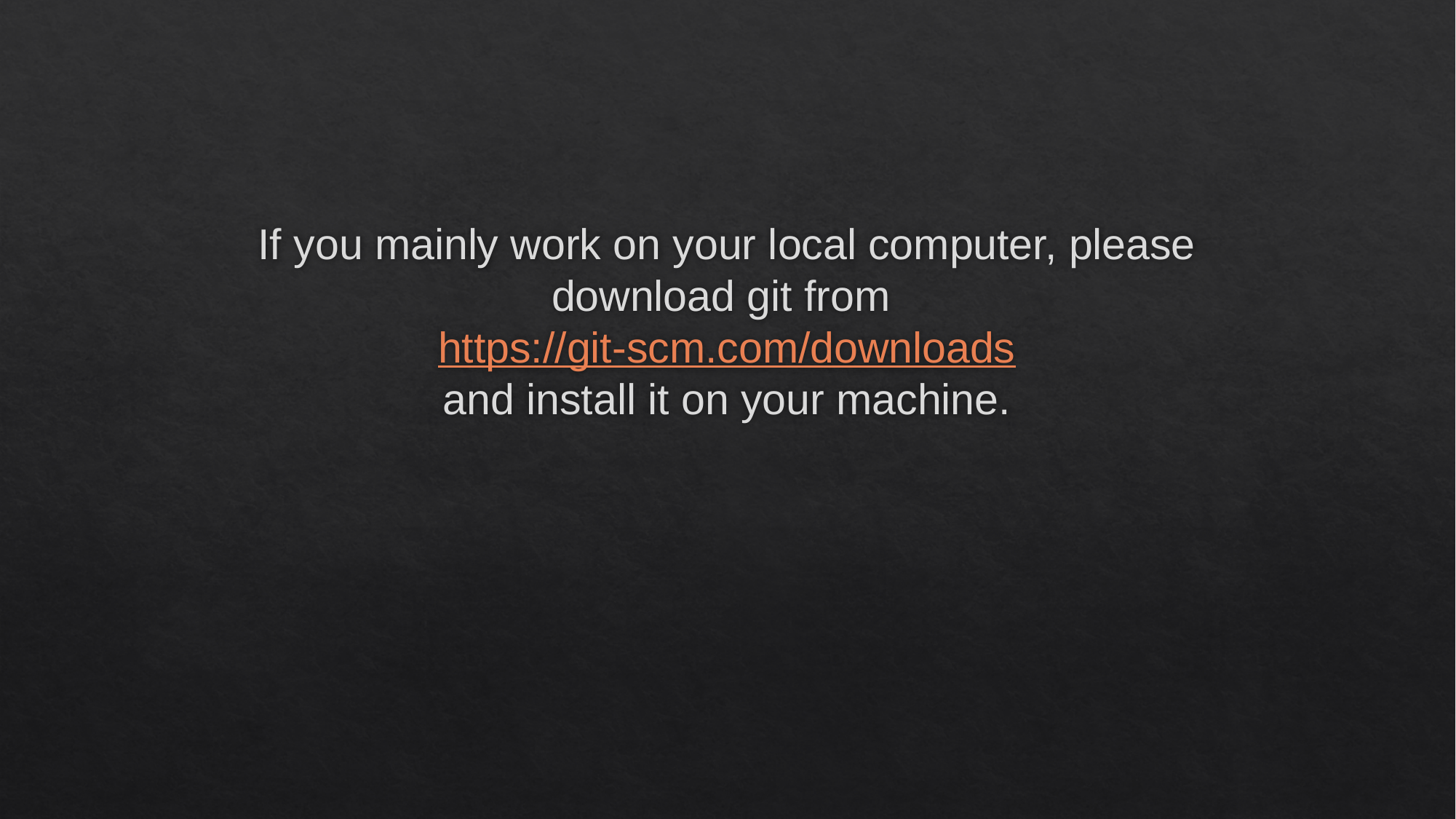

# If you mainly work on your local computer, please download git from https://git-scm.com/downloads and install it on your machine.